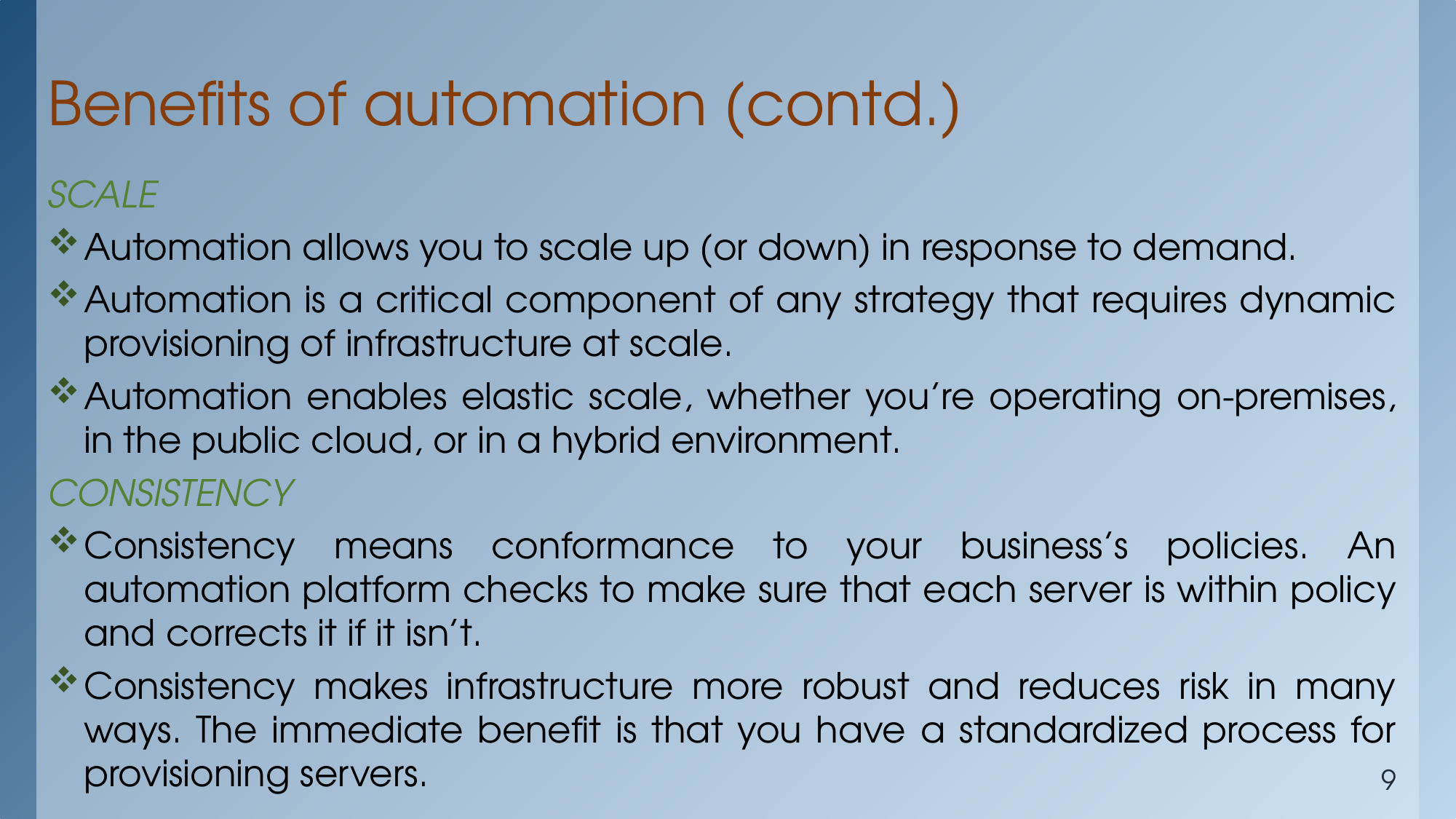

# Benefits of automation (contd.)
SCALE
Automation allows you to scale up (or down) in response to demand.
Automation is a critical component of any strategy that requires dynamic provisioning of infrastructure at scale.
Automation enables elastic scale, whether you’re operating on-premises, in the public cloud, or in a hybrid environment.
CONSISTENCY
Consistency means conformance to your business’s policies. An automation platform checks to make sure that each server is within policy and corrects it if it isn’t.
Consistency makes infrastructure more robust and reduces risk in many ways. The immediate benefit is that you have a standardized process for provisioning servers.
9